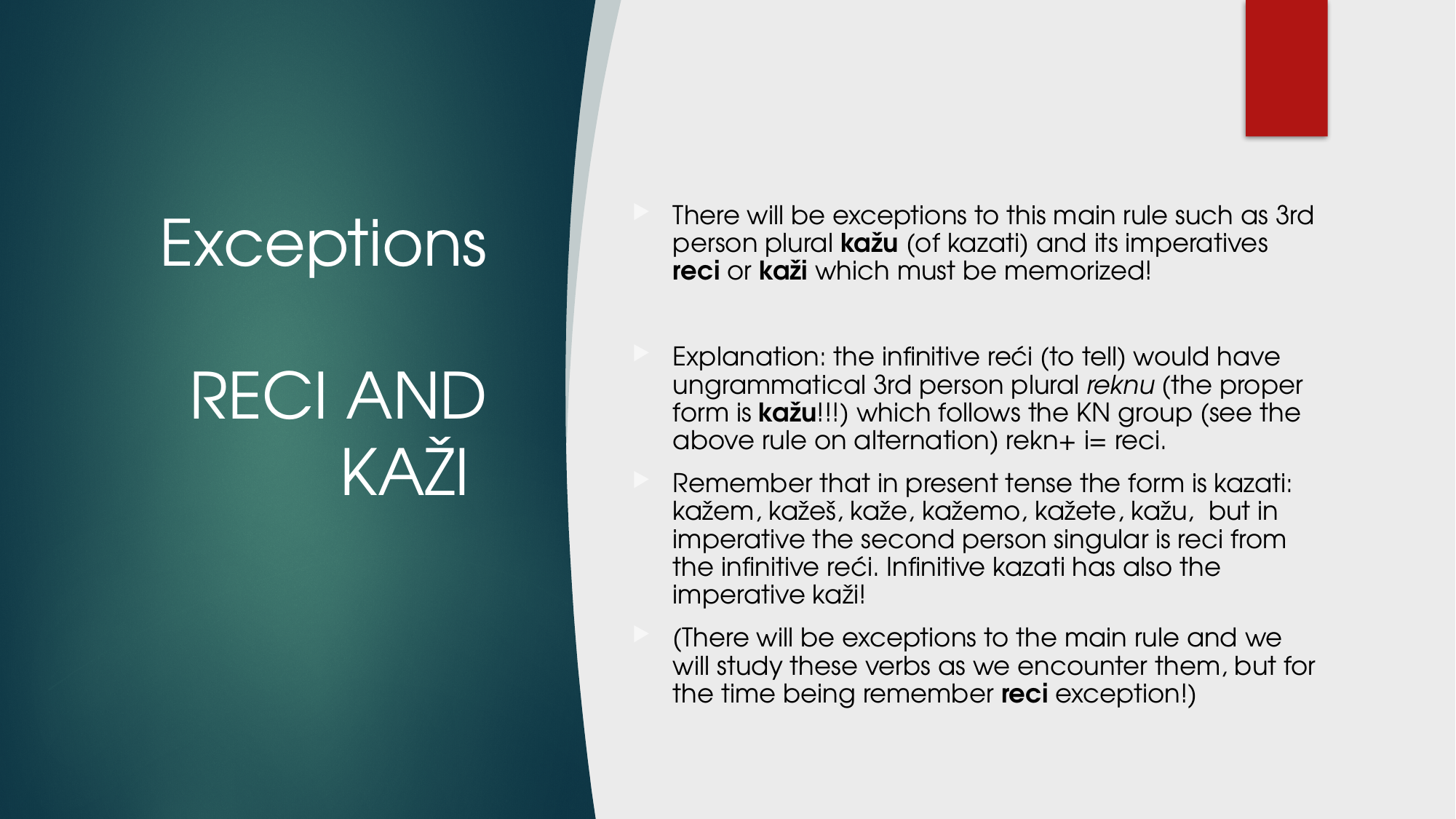

# Exceptions RECI AND KAŽI
There will be exceptions to this main rule such as 3rd person plural kažu (of kazati) and its imperatives  reci or kaži which must be memorized!

Explanation: the infinitive reći (to tell) would have ungrammatical 3rd person plural reknu (the proper form is kažu!!!) which follows the KN group (see the above rule on alternation) rekn+ i= reci.
Remember that in present tense the form is kazati: kažem, kažeš, kaže, kažemo, kažete, kažu,  but in imperative the second person singular is reci from the infinitive reći. Infinitive kazati has also the imperative kaži!
(There will be exceptions to the main rule and we will study these verbs as we encounter them, but for the time being remember reci exception!)